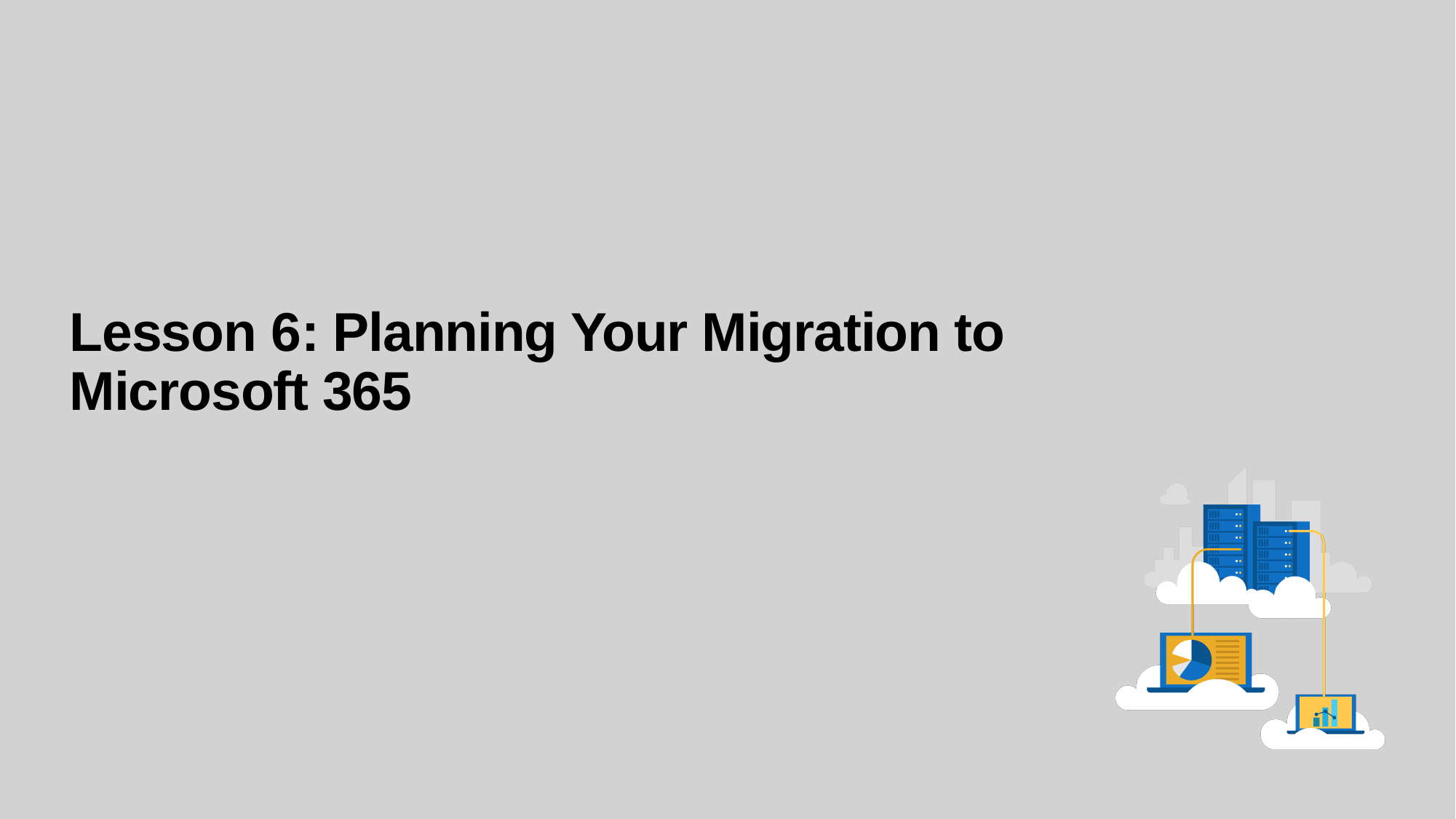

# Lesson 6: Planning Your Migration to Microsoft 365